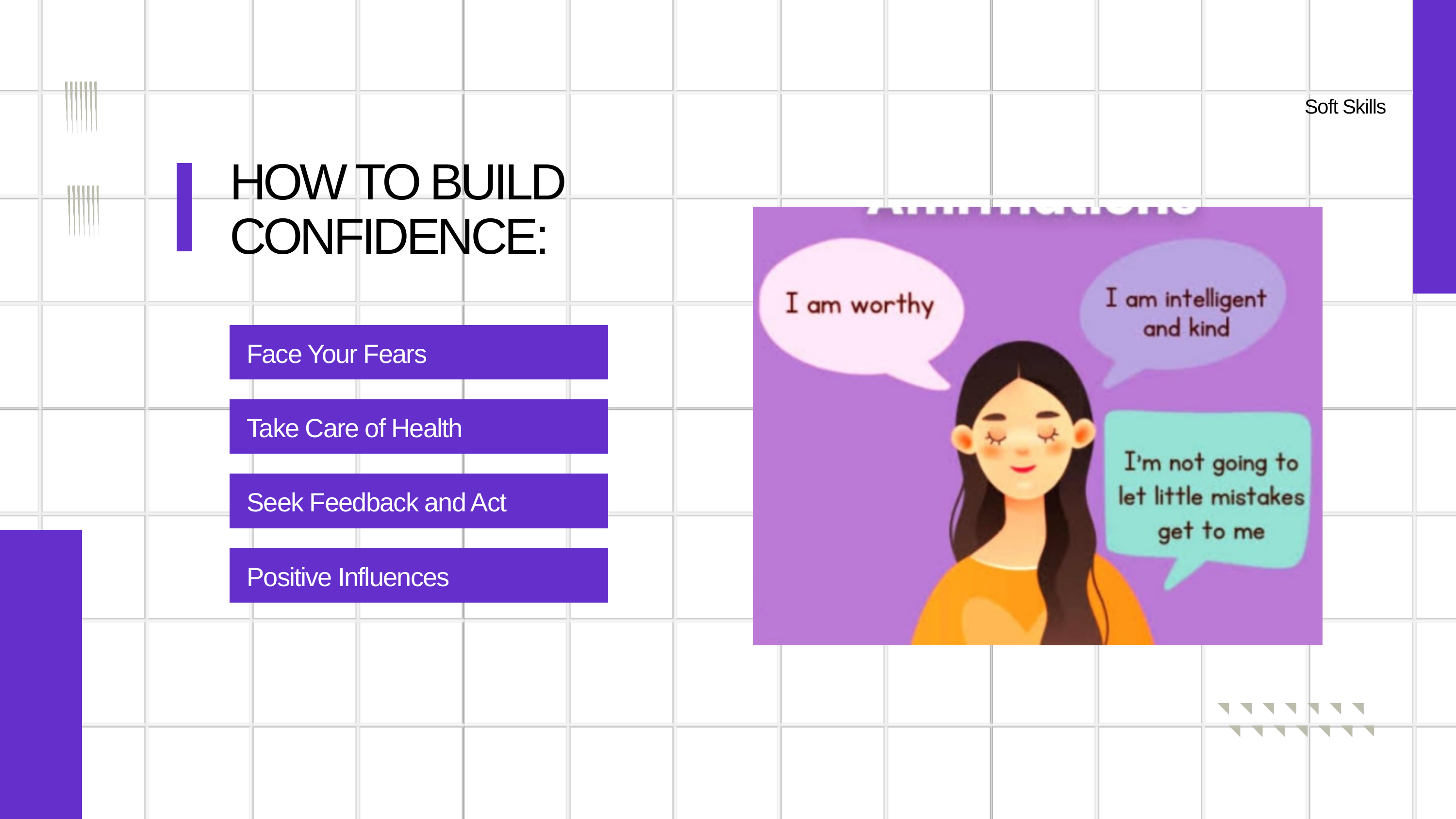

Soft Skills

HOW TO BUILD CONFIDENCE:

Face Your Fears

Take Care of Health

Seek Feedback and Act

Positive Influences